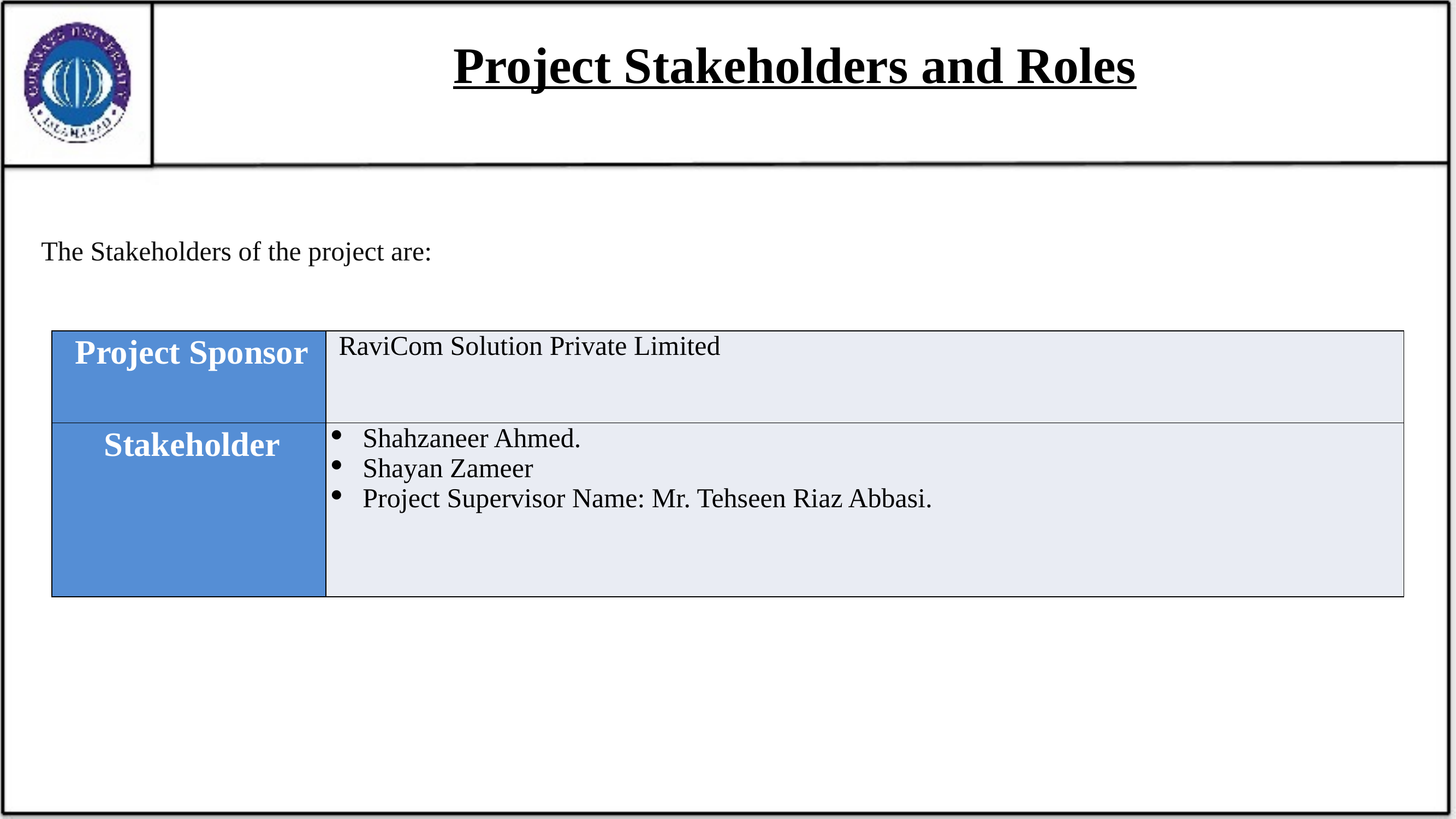

# Project Stakeholders and Roles

The Stakeholders of the project are:

| Project Sponsor | RaviCom Solution Private Limited |
| --- | --- |
| Stakeholder | Shahzaneer Ahmed. Shayan Zameer Project Supervisor Name: Mr. Tehseen Riaz Abbasi. |
26